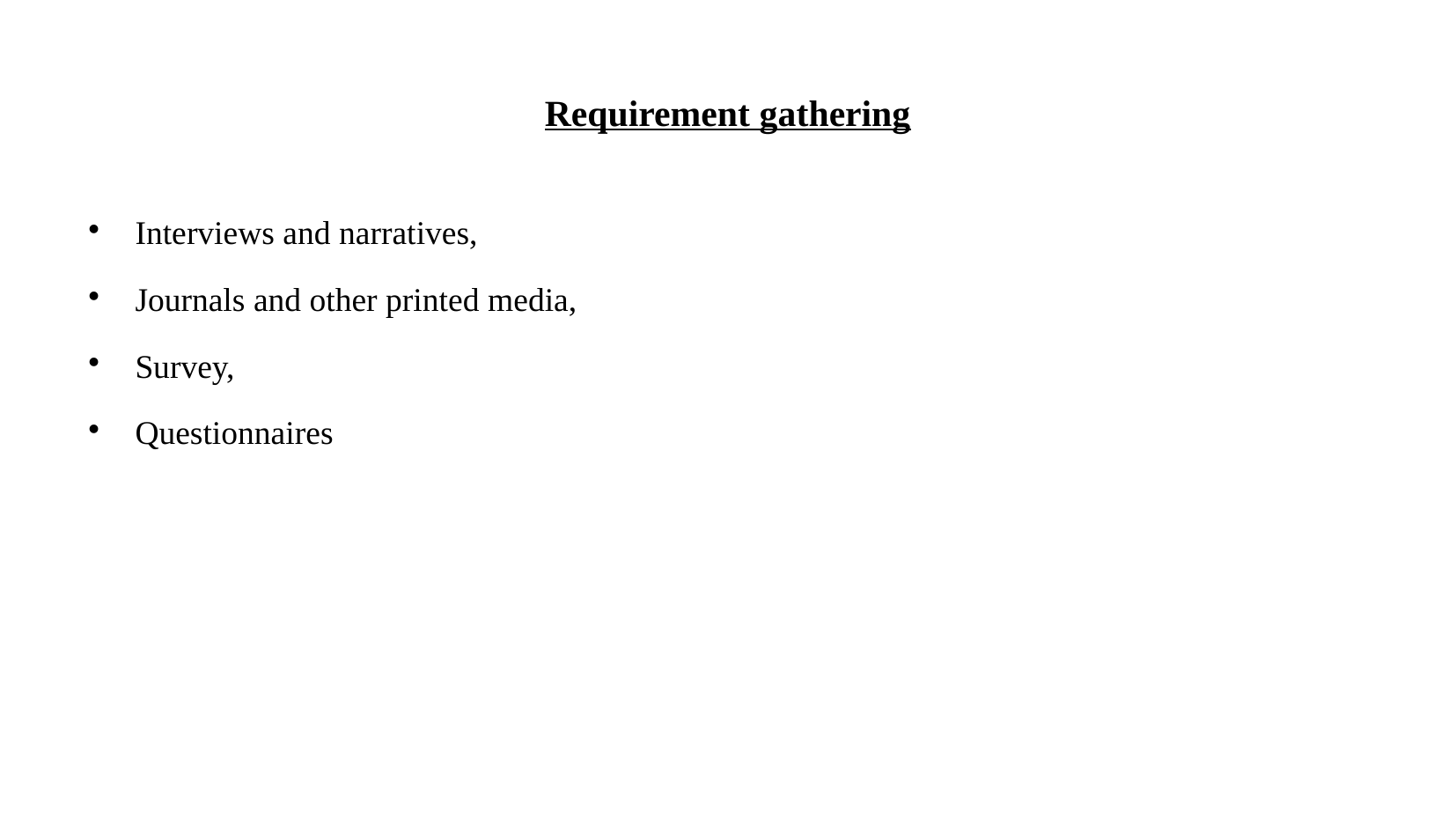

Requirement gathering
Interviews and narratives,
Journals and other printed media,
Survey,
Questionnaires